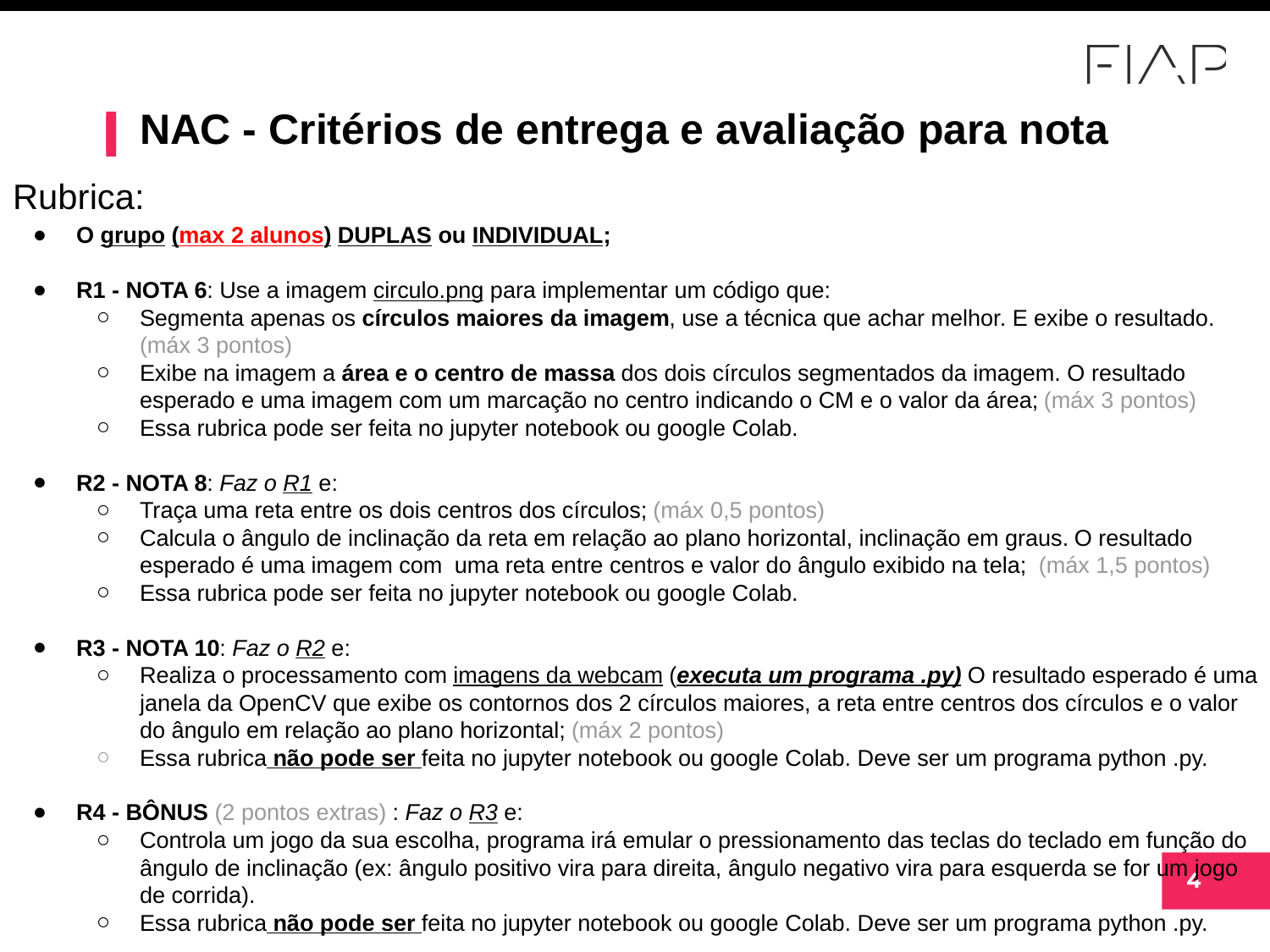

# NAC - Critérios de entrega e avaliação para nota
Rubrica:
O grupo (max 2 alunos) DUPLAS ou INDIVIDUAL;

R1 - NOTA 6: Use a imagem circulo.png para implementar um código que:
Segmenta apenas os círculos maiores da imagem, use a técnica que achar melhor. E exibe o resultado. (máx 3 pontos)
Exibe na imagem a área e o centro de massa dos dois círculos segmentados da imagem. O resultado esperado e uma imagem com um marcação no centro indicando o CM e o valor da área; (máx 3 pontos)
Essa rubrica pode ser feita no jupyter notebook ou google Colab.

R2 - NOTA 8: Faz o R1 e:
Traça uma reta entre os dois centros dos círculos; (máx 0,5 pontos)
Calcula o ângulo de inclinação da reta em relação ao plano horizontal, inclinação em graus. O resultado esperado é uma imagem com  uma reta entre centros e valor do ângulo exibido na tela;  (máx 1,5 pontos)
Essa rubrica pode ser feita no jupyter notebook ou google Colab.

R3 - NOTA 10: Faz o R2 e:
Realiza o processamento com imagens da webcam (executa um programa .py) O resultado esperado é uma janela da OpenCV que exibe os contornos dos 2 círculos maiores, a reta entre centros dos círculos e o valor do ângulo em relação ao plano horizontal; (máx 2 pontos)
Essa rubrica não pode ser feita no jupyter notebook ou google Colab. Deve ser um programa python .py.

R4 - BÔNUS (2 pontos extras) : Faz o R3 e:
Controla um jogo da sua escolha, programa irá emular o pressionamento das teclas do teclado em função do ângulo de inclinação (ex: ângulo positivo vira para direita, ângulo negativo vira para esquerda se for um jogo de corrida).
Essa rubrica não pode ser feita no jupyter notebook ou google Colab. Deve ser um programa python .py.